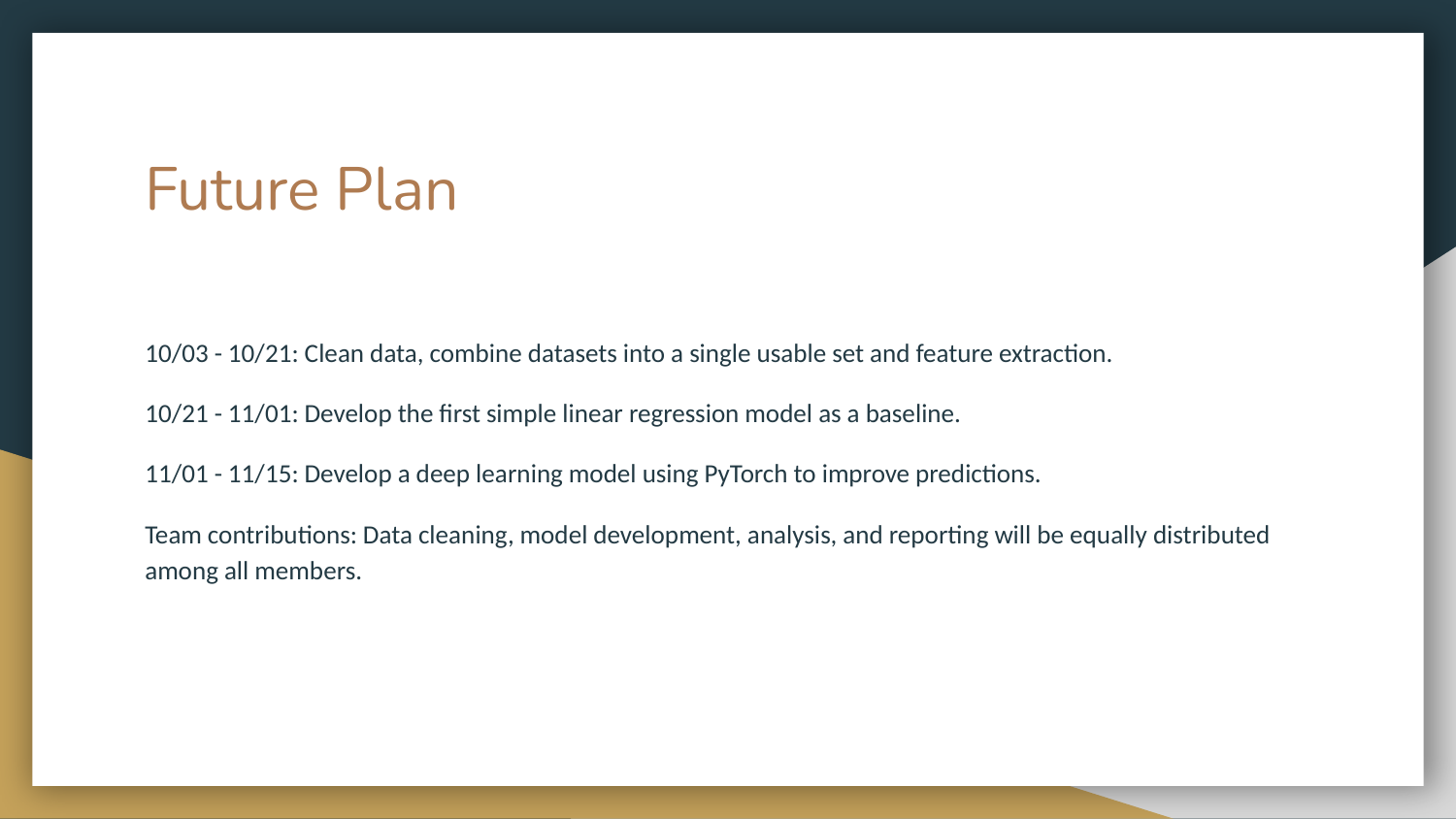

# Future Plan
10/03 - 10/21: Clean data, combine datasets into a single usable set and feature extraction.
10/21 - 11/01: Develop the first simple linear regression model as a baseline.
11/01 - 11/15: Develop a deep learning model using PyTorch to improve predictions.
Team contributions: Data cleaning, model development, analysis, and reporting will be equally distributed among all members.